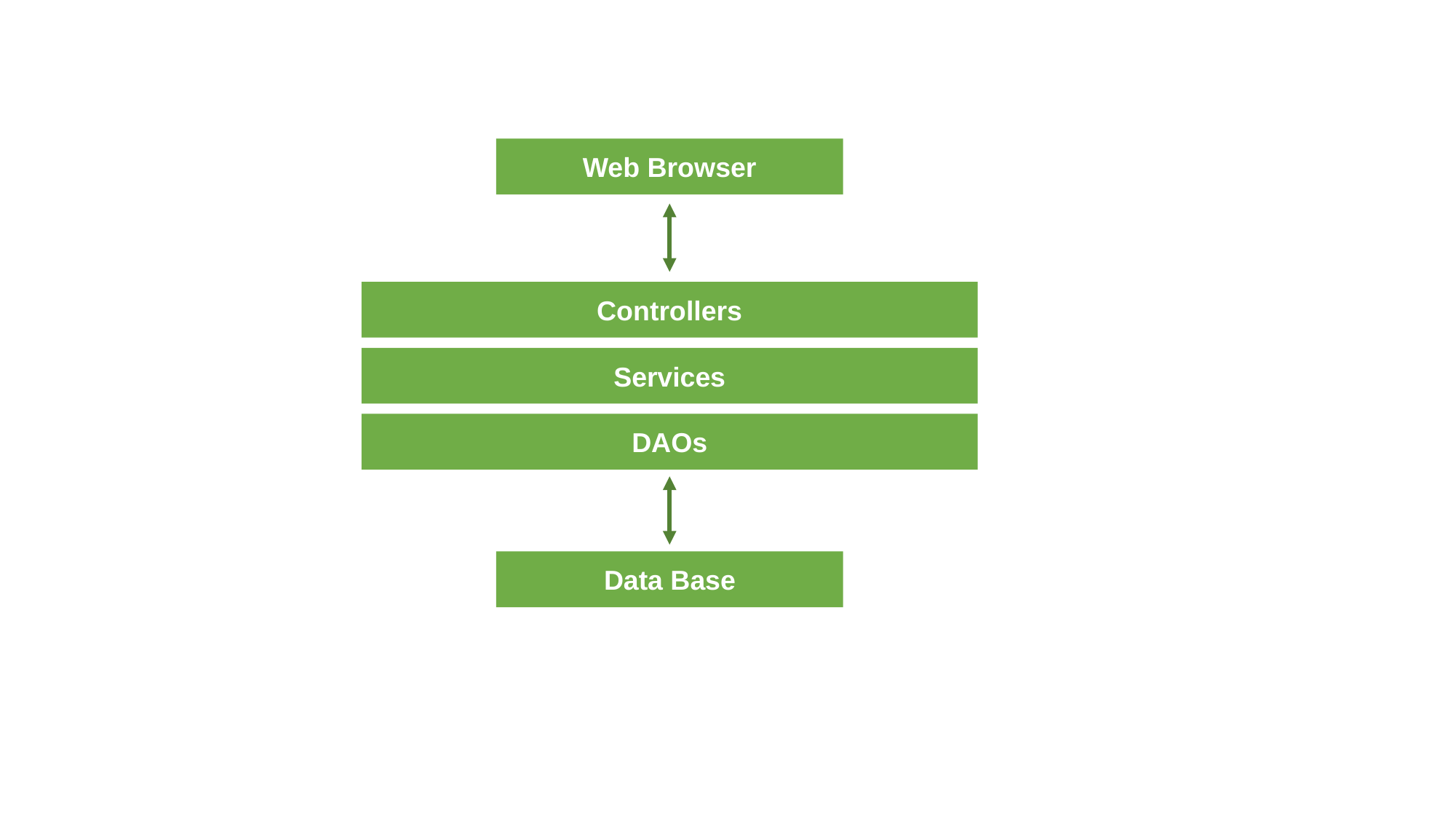

Web Browser
Controllers
Services
DAOs
Data Base